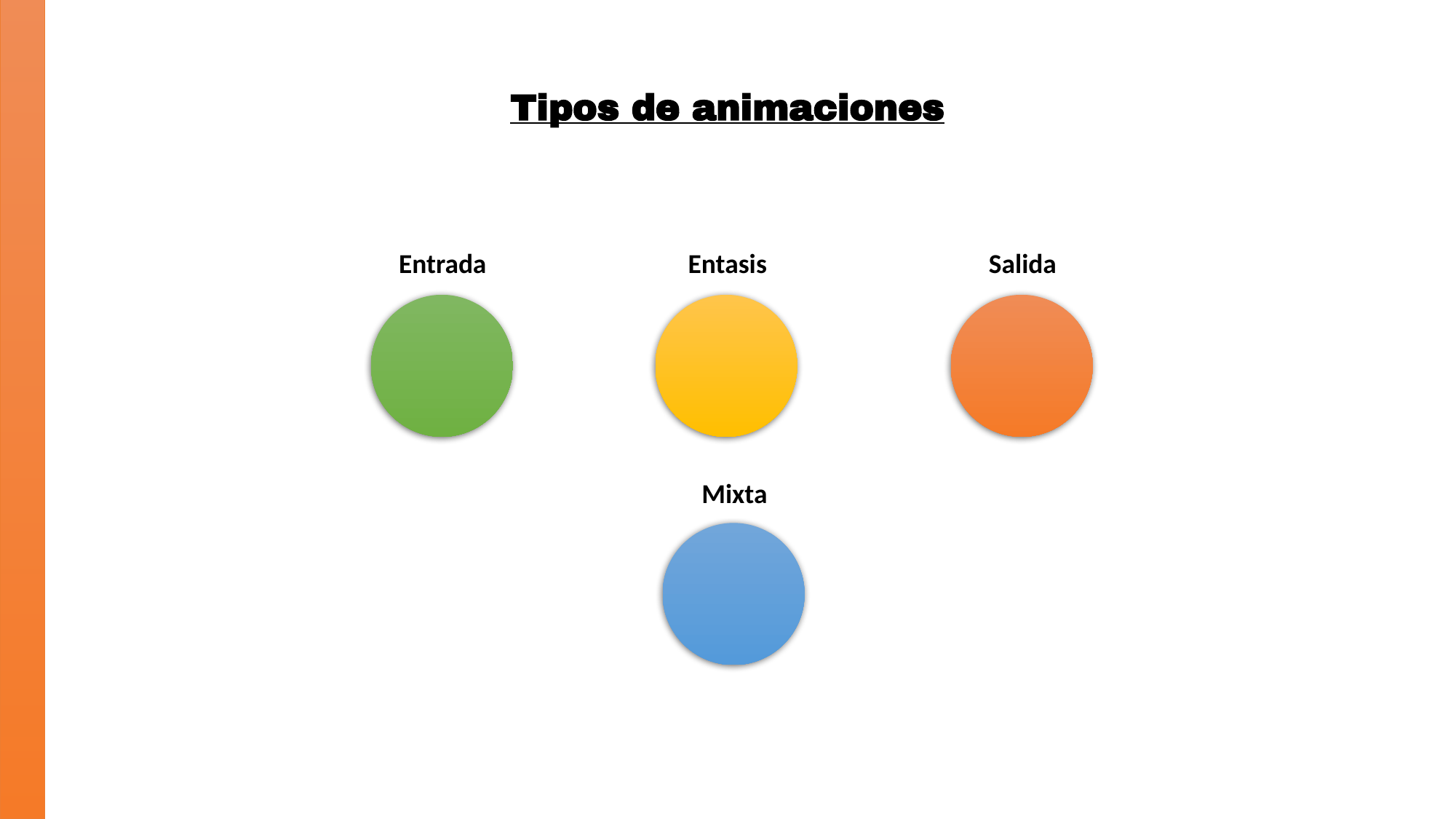

Tipos de animaciones
Entrada
Entasis
Salida

Mixta